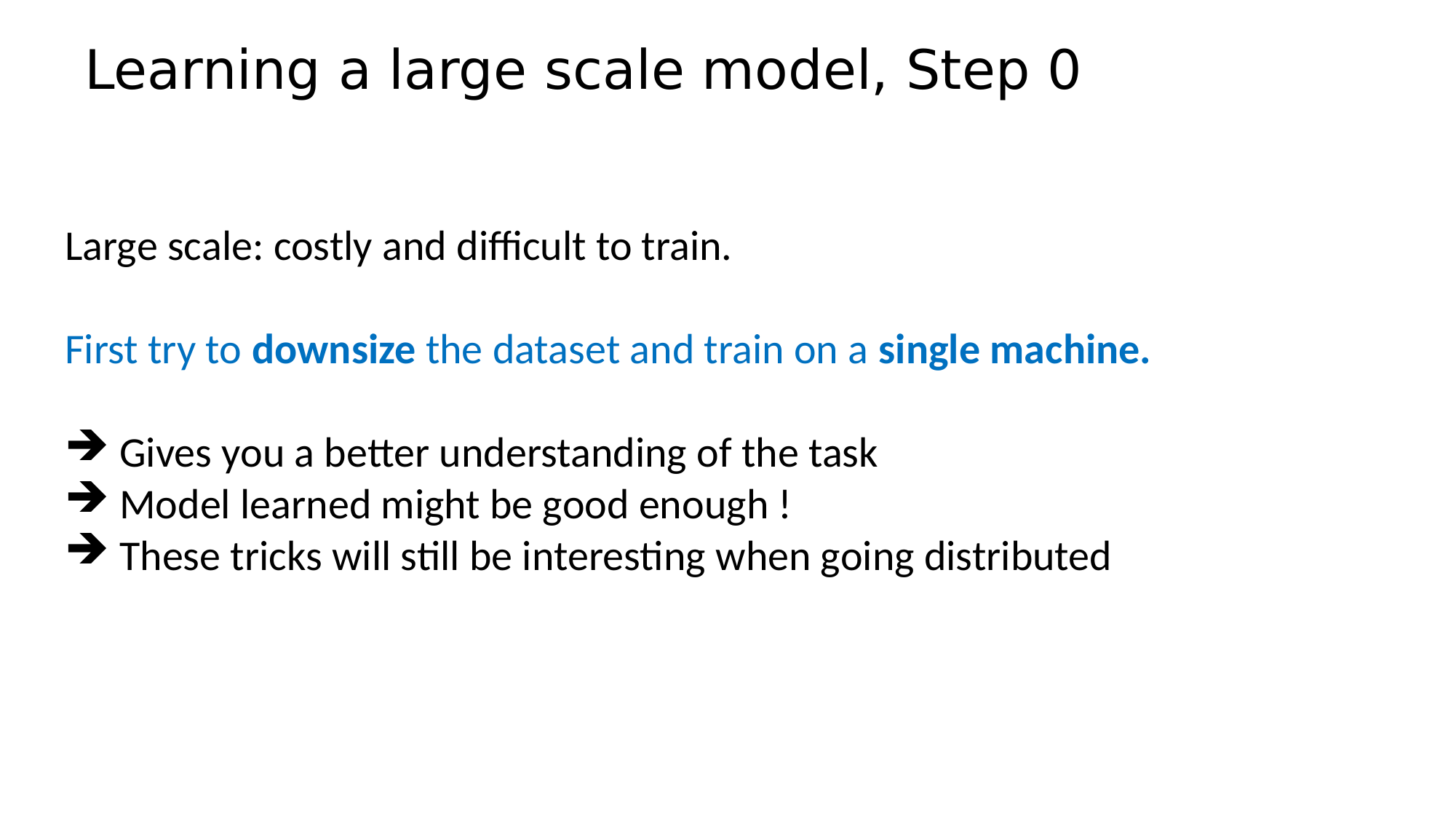

Learning a large scale model, Step 0

Large scale: costly and difficult to train.

First try to downsize the dataset and train on a single machine.

Gives you a better understanding of the task
Model learned might be good enough !
These tricks will still be interesting when going distributed